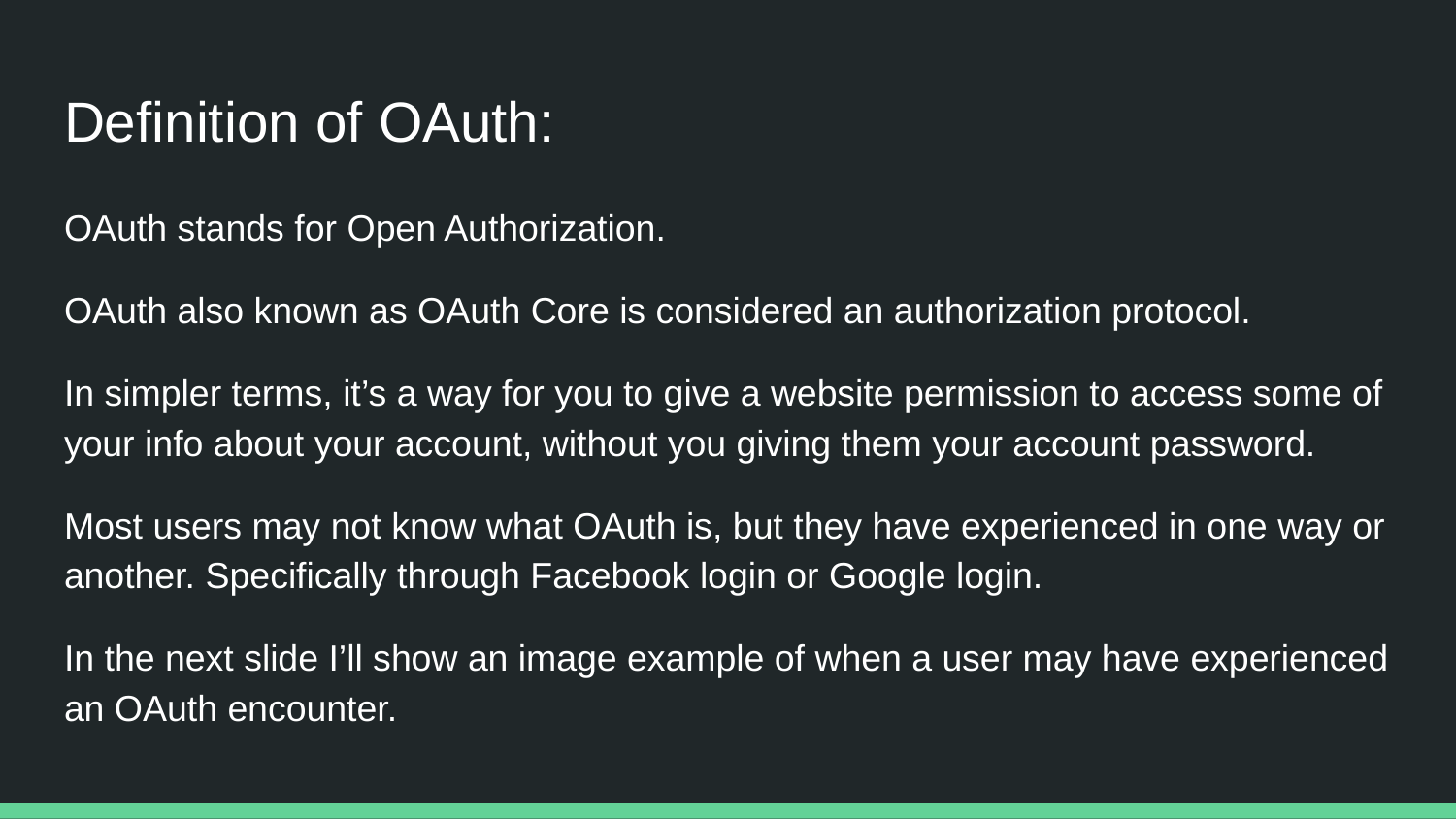

# Definition of OAuth:
OAuth stands for Open Authorization.
OAuth also known as OAuth Core is considered an authorization protocol.
In simpler terms, it’s a way for you to give a website permission to access some of your info about your account, without you giving them your account password.
Most users may not know what OAuth is, but they have experienced in one way or another. Specifically through Facebook login or Google login.
In the next slide I’ll show an image example of when a user may have experienced an OAuth encounter.